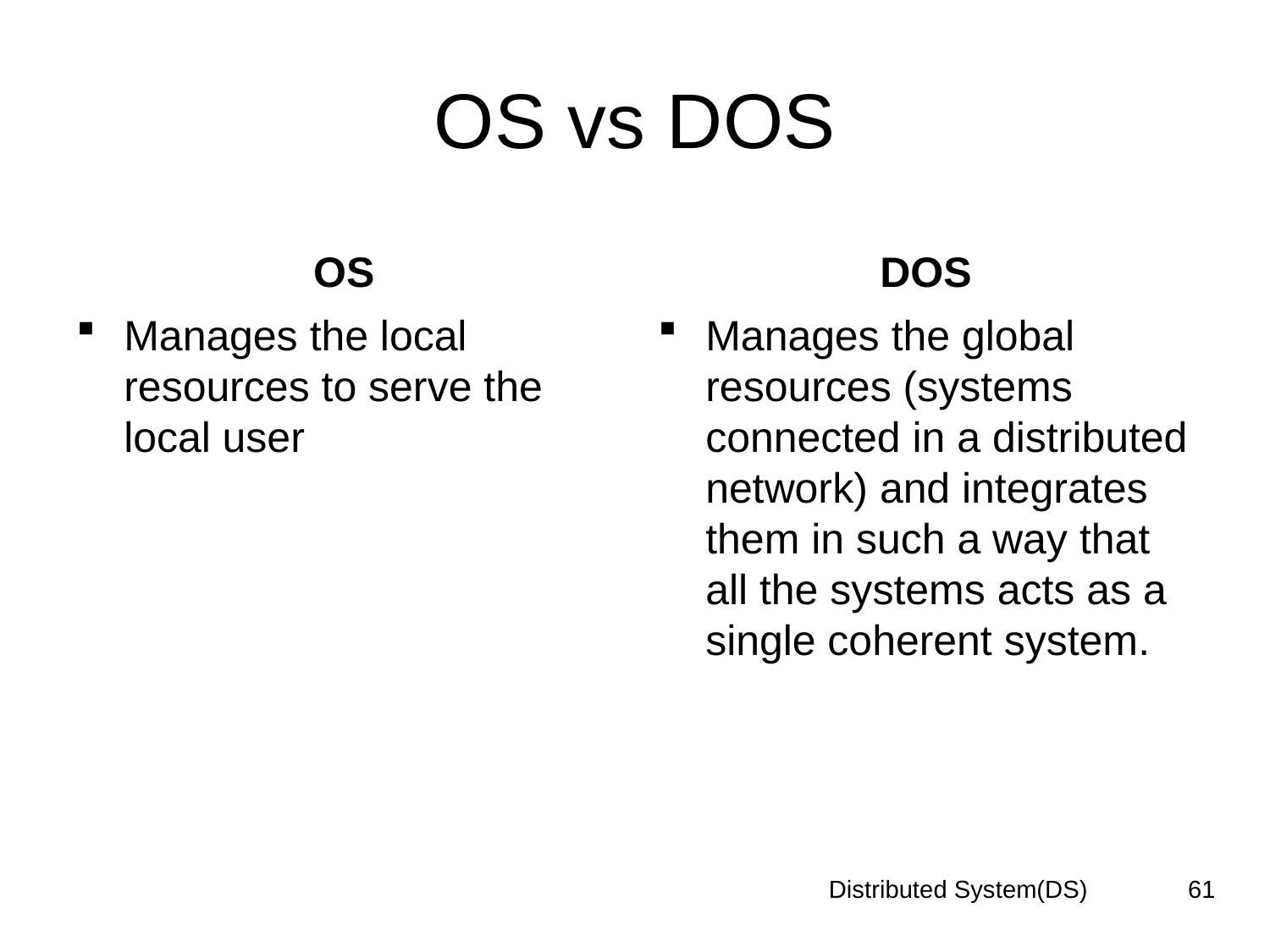

# OS vs DOS
OS
DOS
Manages the local resources to serve the local user
Manages the global resources (systems connected in a distributed network) and integrates them in such a way that all the systems acts as a single coherent system.
Distributed System(DS)
61